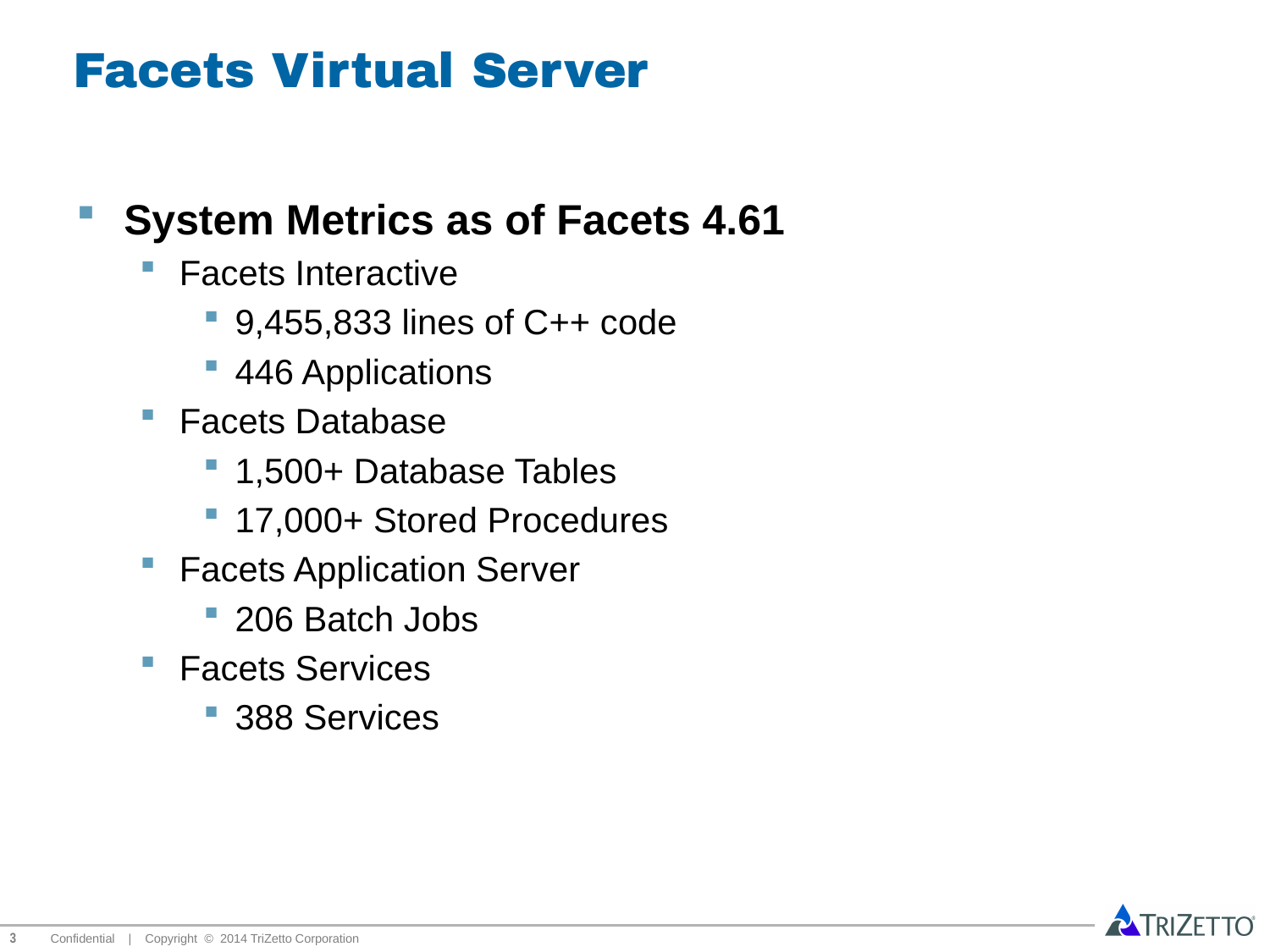

# Facets Virtual Server
System Metrics as of Facets 4.61
Facets Interactive
9,455,833 lines of C++ code
446 Applications
Facets Database
1,500+ Database Tables
17,000+ Stored Procedures
Facets Application Server
206 Batch Jobs
Facets Services
388 Services